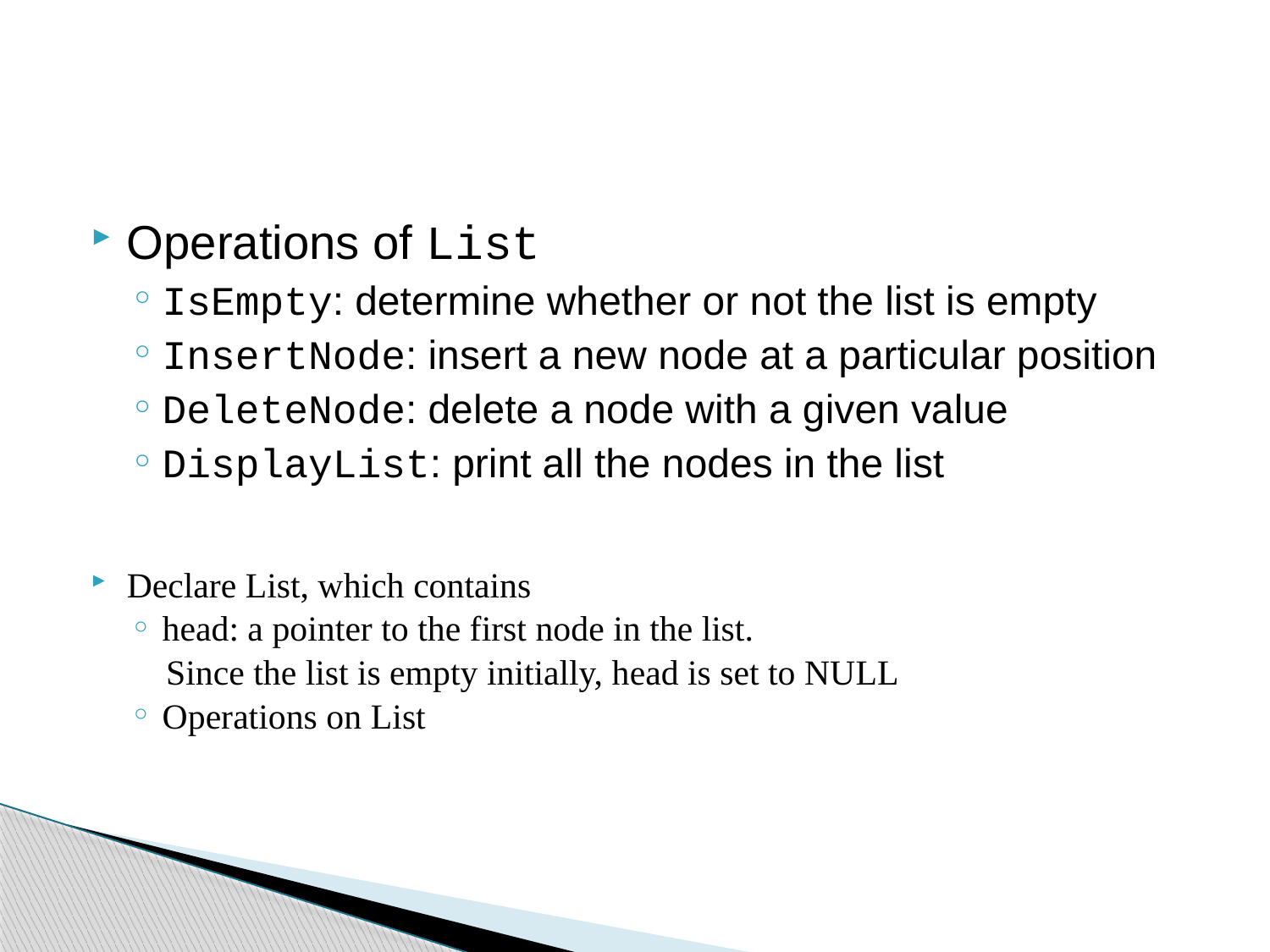

#
Operations of List
IsEmpty: determine whether or not the list is empty
InsertNode: insert a new node at a particular position
DeleteNode: delete a node with a given value
DisplayList: print all the nodes in the list

Declare List, which contains
head: a pointer to the first node in the list.
    Since the list is empty initially, head is set to NULL
Operations on List